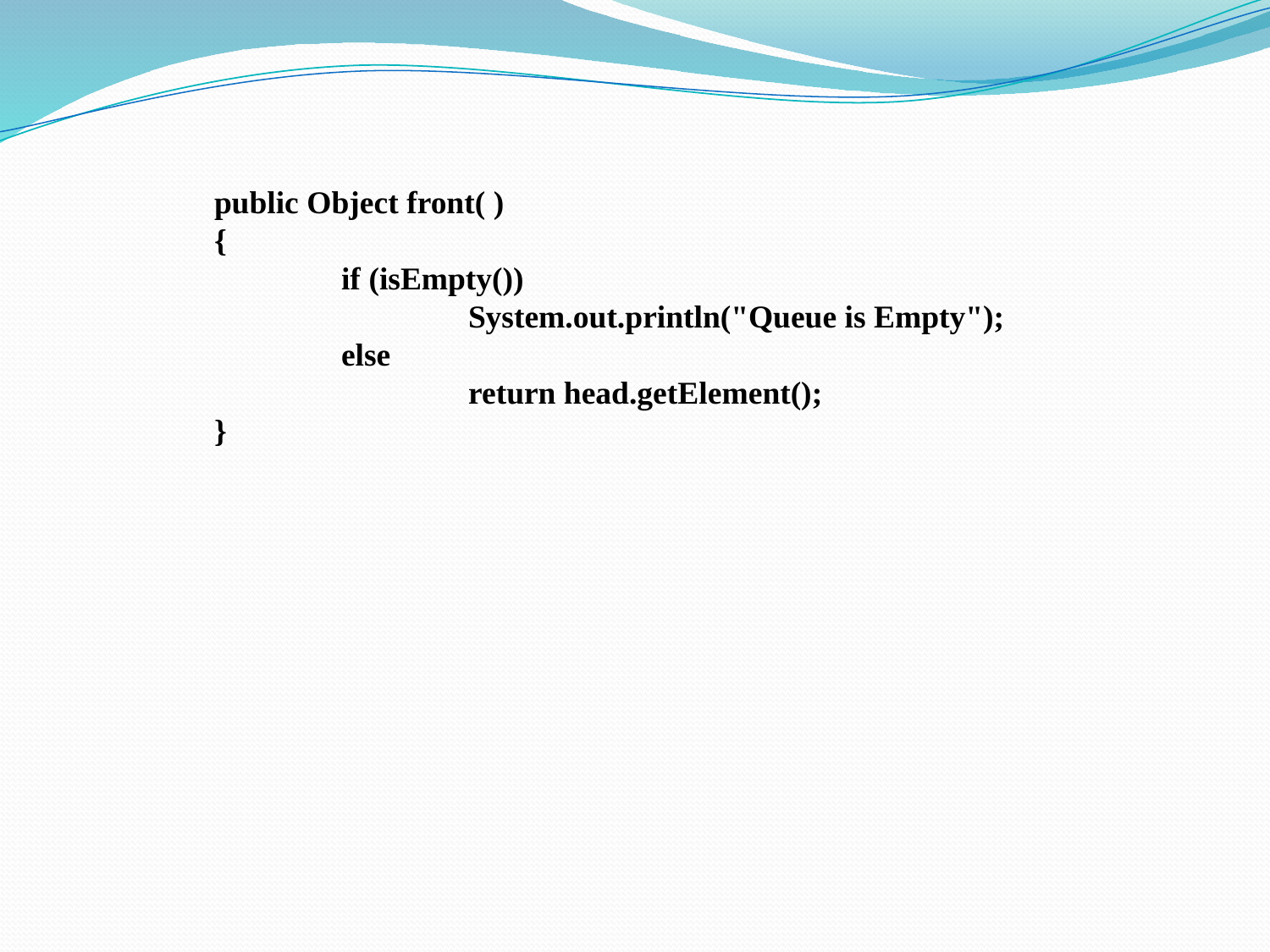

public Object front( )
	{
		if (isEmpty())
			System.out.println("Queue is Empty");
		else
			return head.getElement();
	}